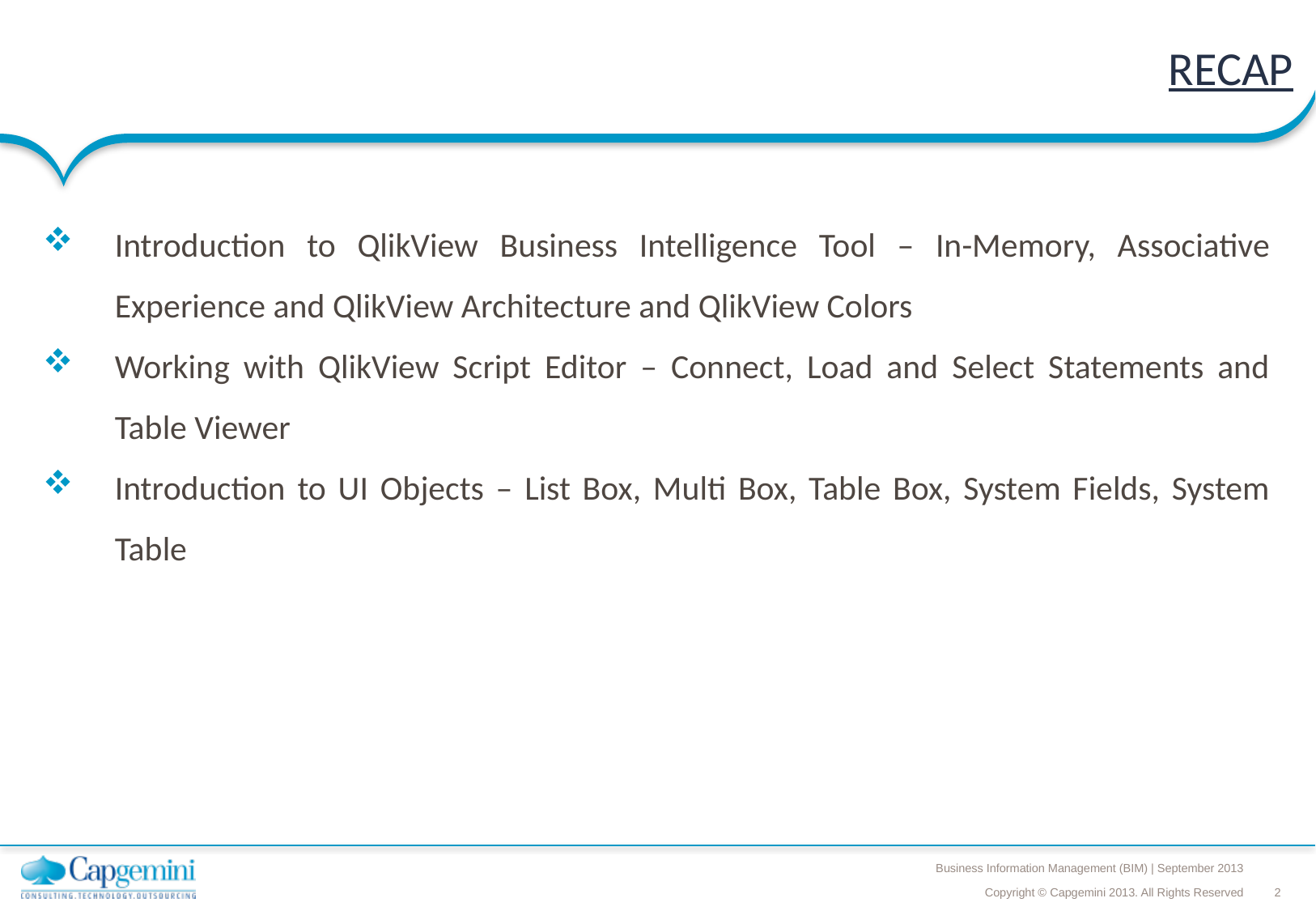

# RECAP
Introduction to QlikView Business Intelligence Tool – In-Memory, Associative Experience and QlikView Architecture and QlikView Colors
Working with QlikView Script Editor – Connect, Load and Select Statements and Table Viewer
Introduction to UI Objects – List Box, Multi Box, Table Box, System Fields, System Table